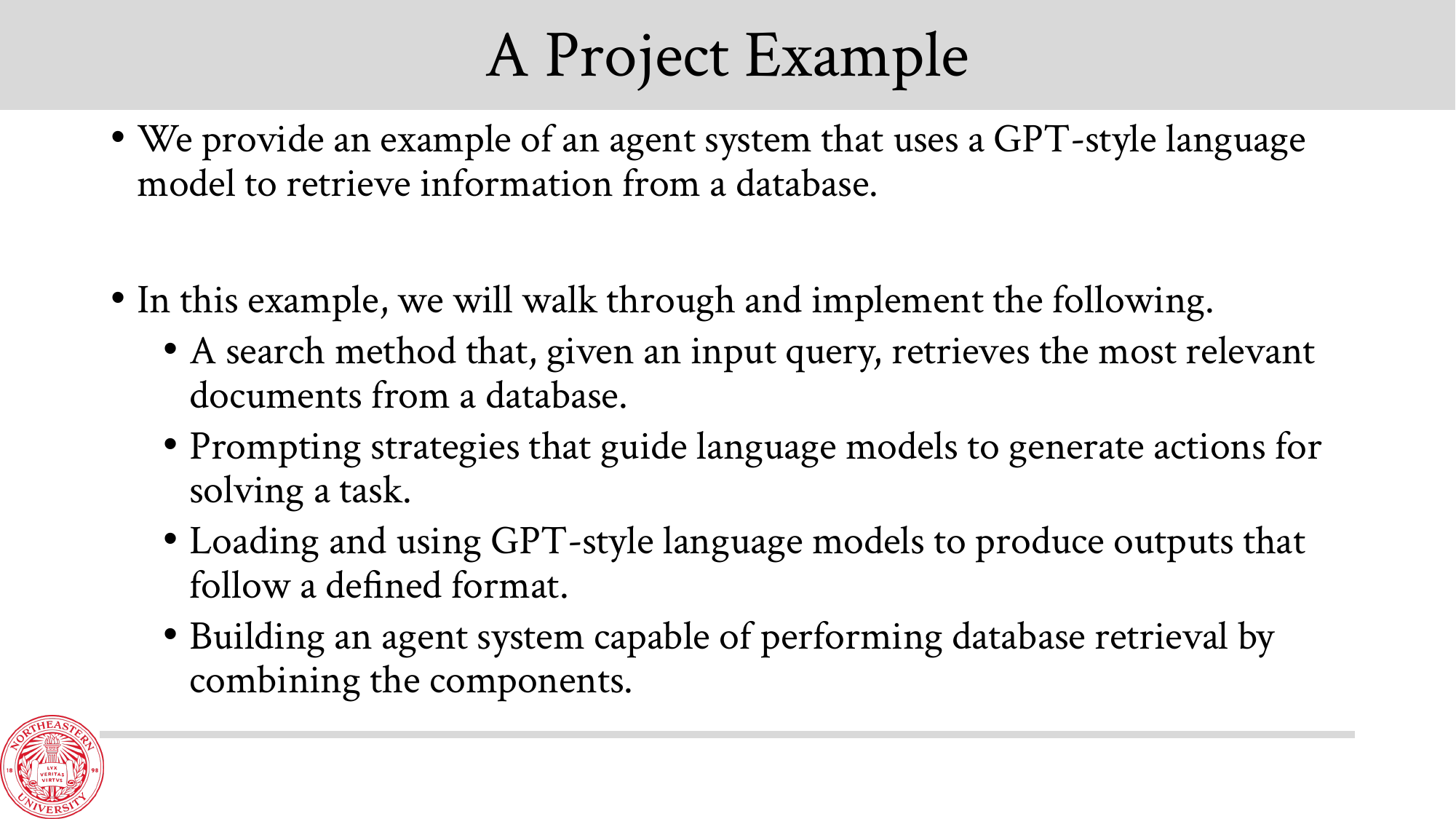

# A Project Example
We provide an example of an agent system that uses a GPT-style language model to retrieve information from a database.

In this example, we will walk through and implement the following.
A search method that, given an input query, retrieves the most relevant documents from a database.
Prompting strategies that guide language models to generate actions for solving a task.
Loading and using GPT-style language models to produce outputs that follow a defined format.
Building an agent system capable of performing database retrieval by combining the components.